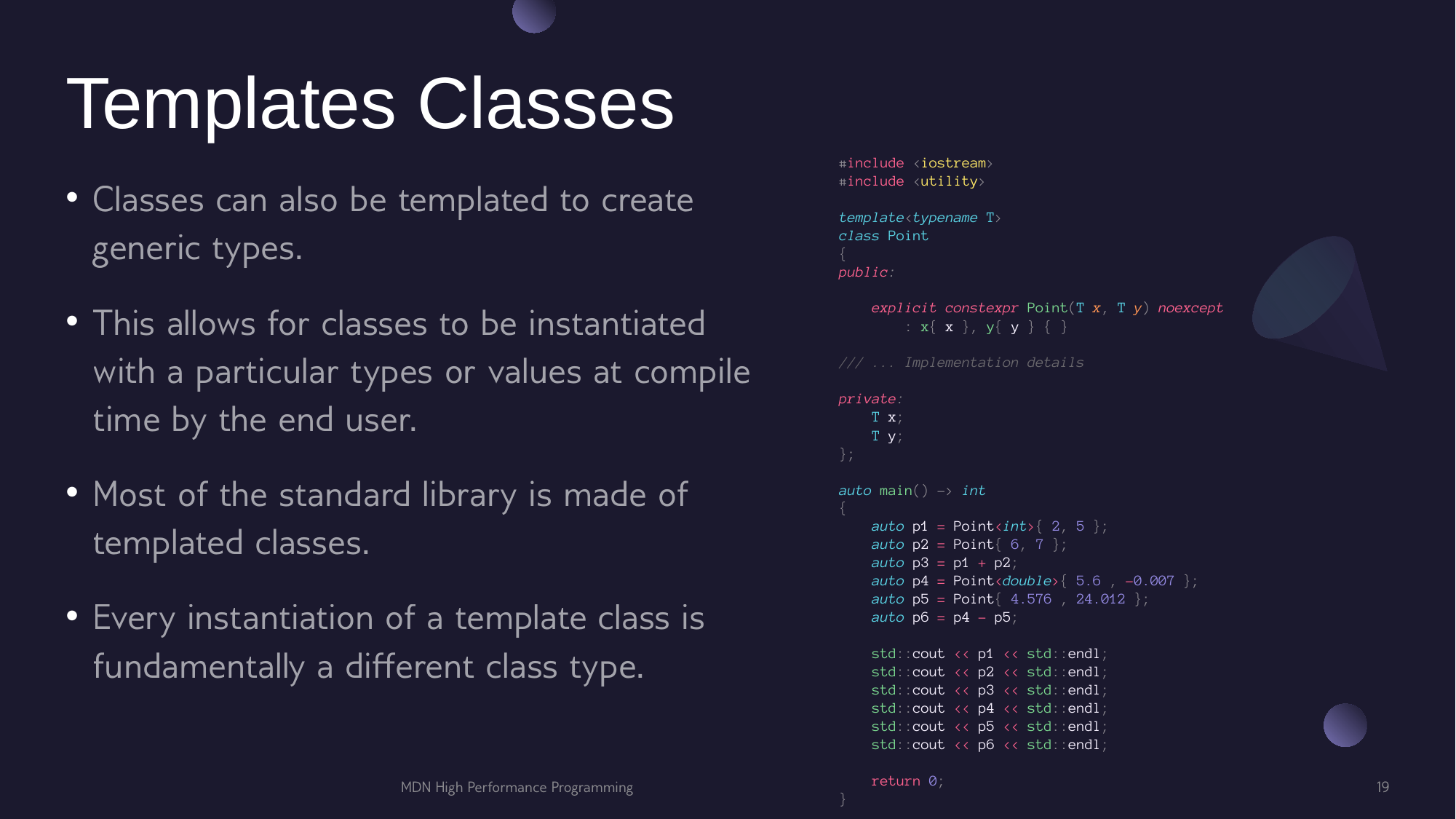

# Templates Classes
#include <iostream>
#include <utility>
template<typename T>
class Point
{
public:
    explicit constexpr Point(T x, T y) noexcept
        : x{ x }, y{ y } { }

/// ... Implementation details
private:
    T x;
    T y;
};
auto main() -> int
{
    auto p1 = Point<int>{ 2, 5 };
    auto p2 = Point{ 6, 7 };
    auto p3 = p1 + p2;
    auto p4 = Point<double>{ 5.6 , -0.007 };
    auto p5 = Point{ 4.576 , 24.012 };
    auto p6 = p4 - p5;
    std::cout << p1 << std::endl;
    std::cout << p2 << std::endl;
    std::cout << p3 << std::endl;
    std::cout << p4 << std::endl;
    std::cout << p5 << std::endl;
    std::cout << p6 << std::endl;
    return 0;
}
Classes can also be templated to create generic types.
This allows for classes to be instantiated with a particular types or values at compile time by the end user.
Most of the standard library is made of templated classes.
Every instantiation of a template class is fundamentally a different class type.

MDN High Performance Programming
19